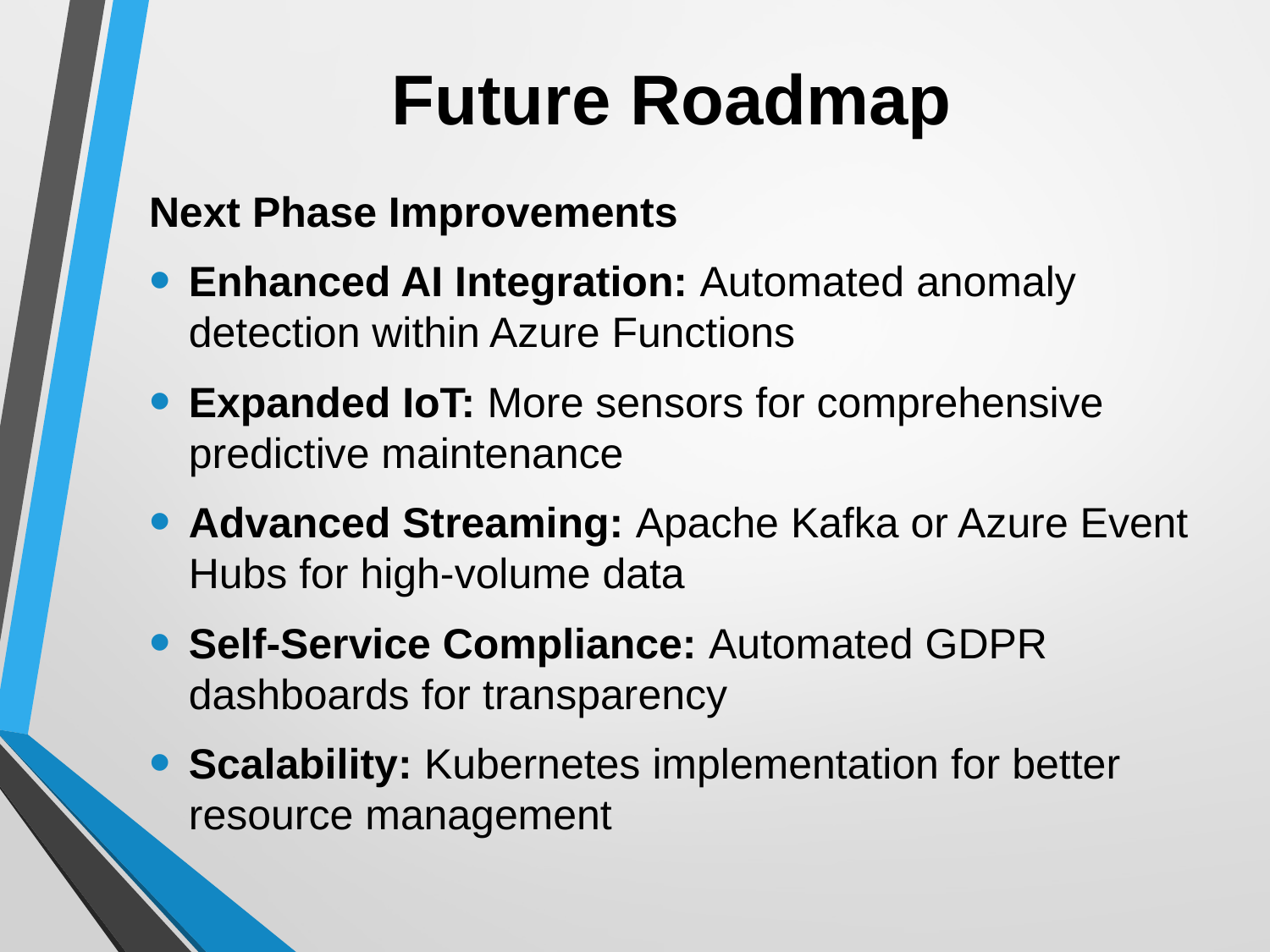

# Future Roadmap
Next Phase Improvements
Enhanced AI Integration: Automated anomaly detection within Azure Functions
Expanded IoT: More sensors for comprehensive predictive maintenance
Advanced Streaming: Apache Kafka or Azure Event Hubs for high-volume data
Self-Service Compliance: Automated GDPR dashboards for transparency
Scalability: Kubernetes implementation for better resource management